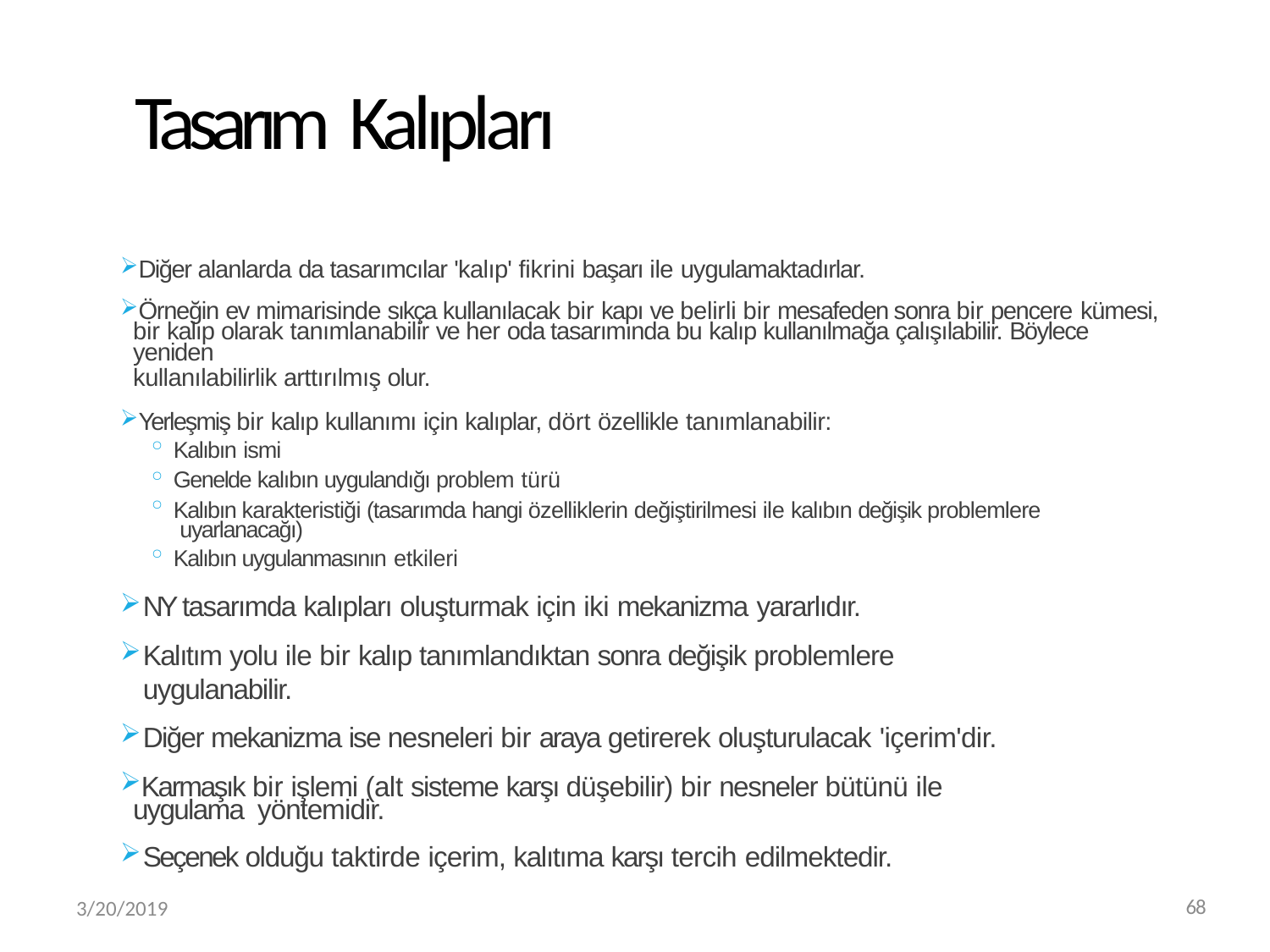

# Tasarım Kalıpları
Diğer alanlarda da tasarımcılar 'kalıp' fikrini başarı ile uygulamaktadırlar.
Örneğin ev mimarisinde sıkça kullanılacak bir kapı ve belirli bir mesafeden sonra bir pencere kümesi,
bir kalıp olarak tanımlanabilir ve her oda tasarımında bu kalıp kullanılmağa çalışılabilir. Böylece yeniden
kullanılabilirlik arttırılmış olur.
Yerleşmiş bir kalıp kullanımı için kalıplar, dört özellikle tanımlanabilir:
Kalıbın ismi
Genelde kalıbın uygulandığı problem türü
Kalıbın karakteristiği (tasarımda hangi özelliklerin değiştirilmesi ile kalıbın değişik problemlere  uyarlanacağı)
Kalıbın uygulanmasının etkileri
NY tasarımda kalıpları oluşturmak için iki mekanizma yararlıdır.
Kalıtım yolu ile bir kalıp tanımlandıktan sonra değişik problemlere uygulanabilir.
Diğer mekanizma ise nesneleri bir araya getirerek oluşturulacak 'içerim'dir.
Karmaşık bir işlemi (alt sisteme karşı düşebilir) bir nesneler bütünü ile uygulama  yöntemidir.
Seçenek olduğu taktirde içerim, kalıtıma karşı tercih edilmektedir.
3/20/2019
68